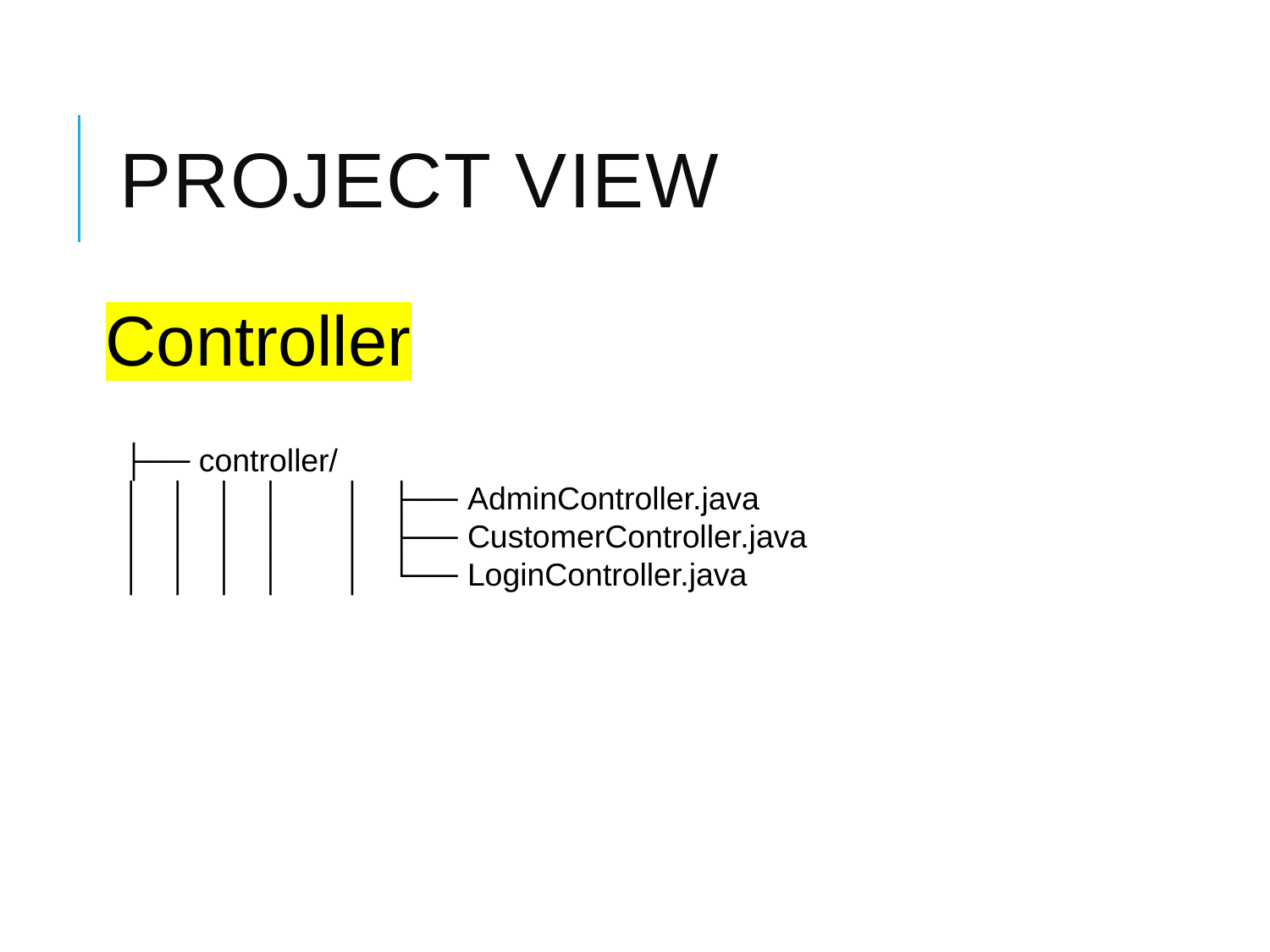

# Project View
Controller
├── controller/
│   │   │   │       │   ├── AdminController.java
│   │   │   │       │   ├── CustomerController.java
│   │   │   │       │   └── LoginController.java